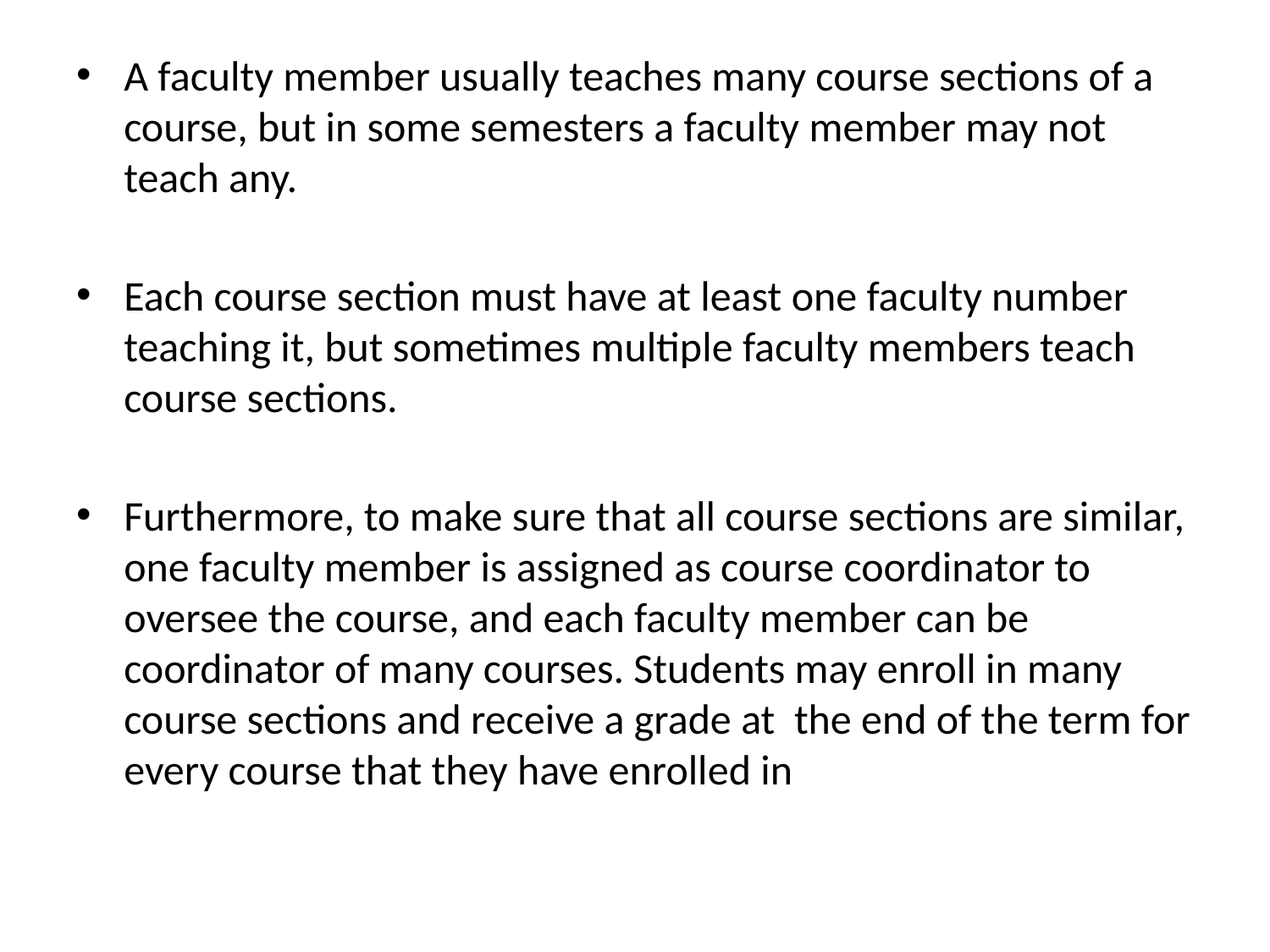

A faculty member usually teaches many course sections of a course, but in some semesters a faculty member may not  teach any.

Each course section must have at least one faculty number teaching it, but sometimes multiple faculty members teach course sections.

Furthermore, to make sure that all course sections are similar, one faculty member is assigned as course coordinator to oversee the course, and each faculty member can be coordinator of many courses. Students may enroll in many course sections and receive a grade at  the end of the term for every course that they have enrolled in